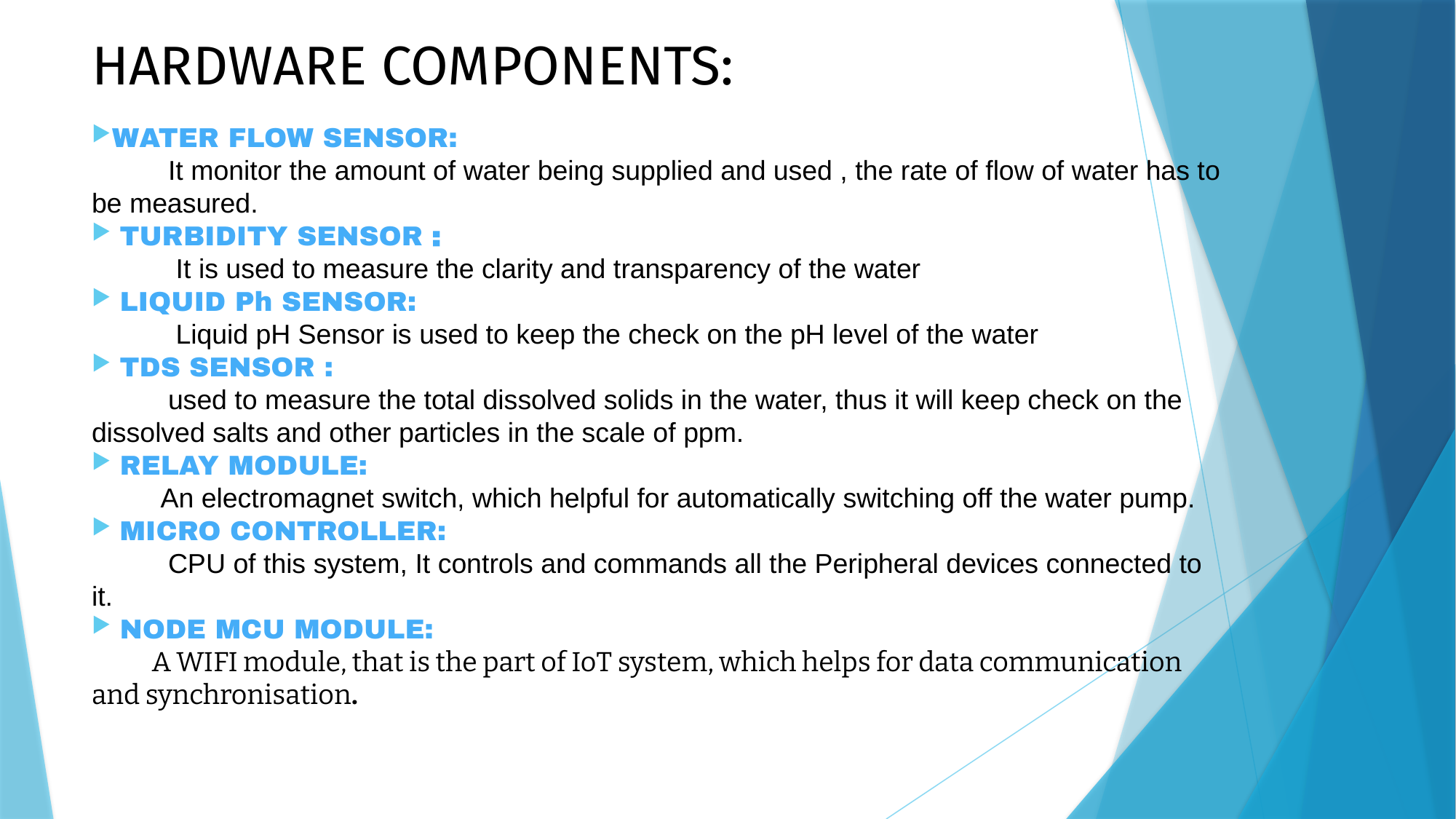

# HARDWARE COMPONENTS:
WATER FLOW SENSOR:
          It monitor the amount of water being supplied and used , the rate of flow of water has to be measured.
 TURBIDITY SENSOR :
           It is used to measure the clarity and transparency of the water
 LIQUID Ph SENSOR:
           Liquid pH Sensor is used to keep the check on the pH level of the water
 TDS SENSOR :
          used to measure the total dissolved solids in the water, thus it will keep check on the dissolved salts and other particles in the scale of ppm.
 RELAY MODULE:
         An electromagnet switch, which helpful for automatically switching off the water pump.
 MICRO CONTROLLER:
          CPU of this system, It controls and commands all the Peripheral devices connected to it.
 NODE MCU MODULE:
           A WIFI module, that is the part of IoT system, which helps for data communication and synchronisation.